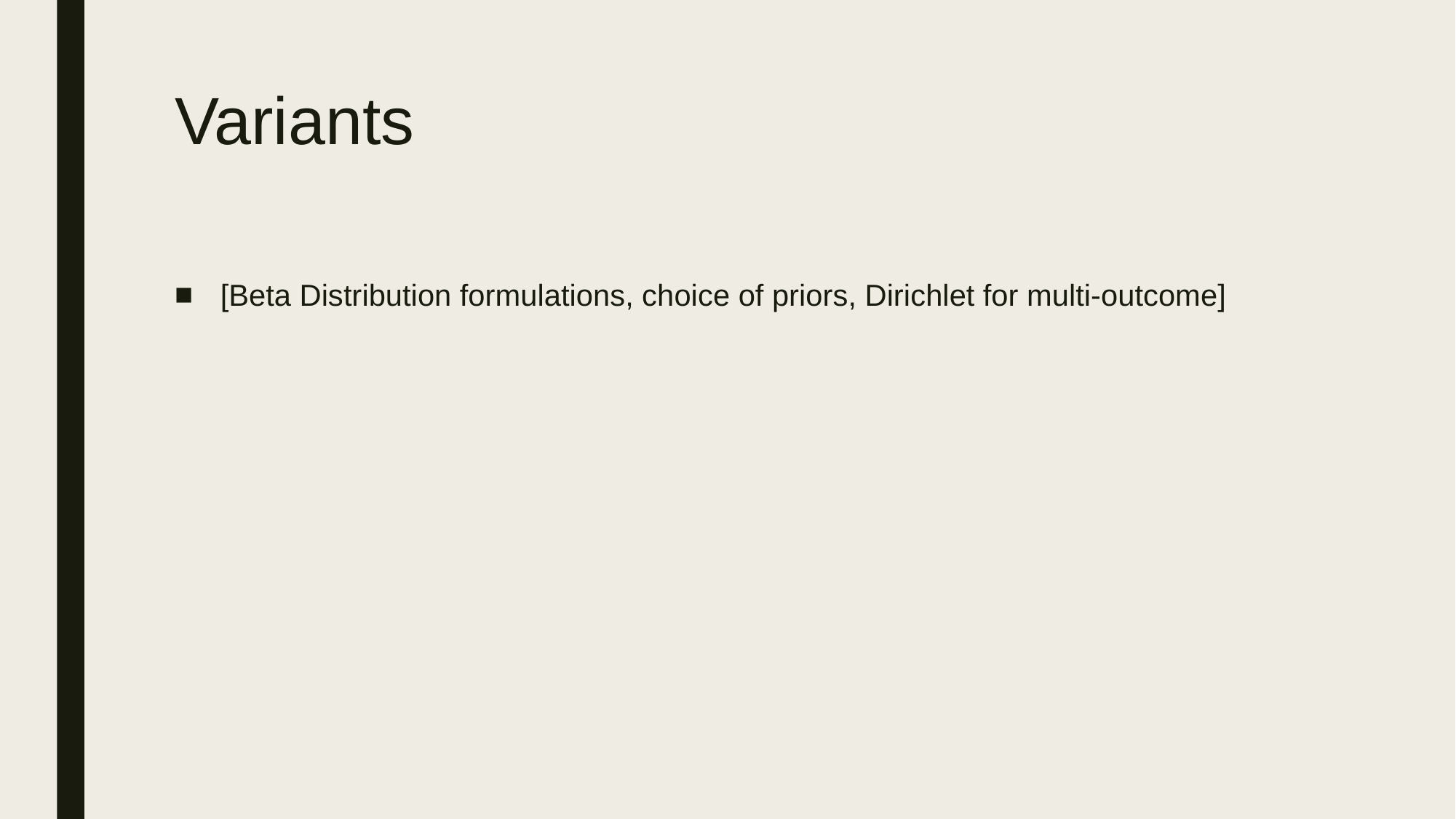

# Variants
[Beta Distribution formulations, choice of priors, Dirichlet for multi-outcome]